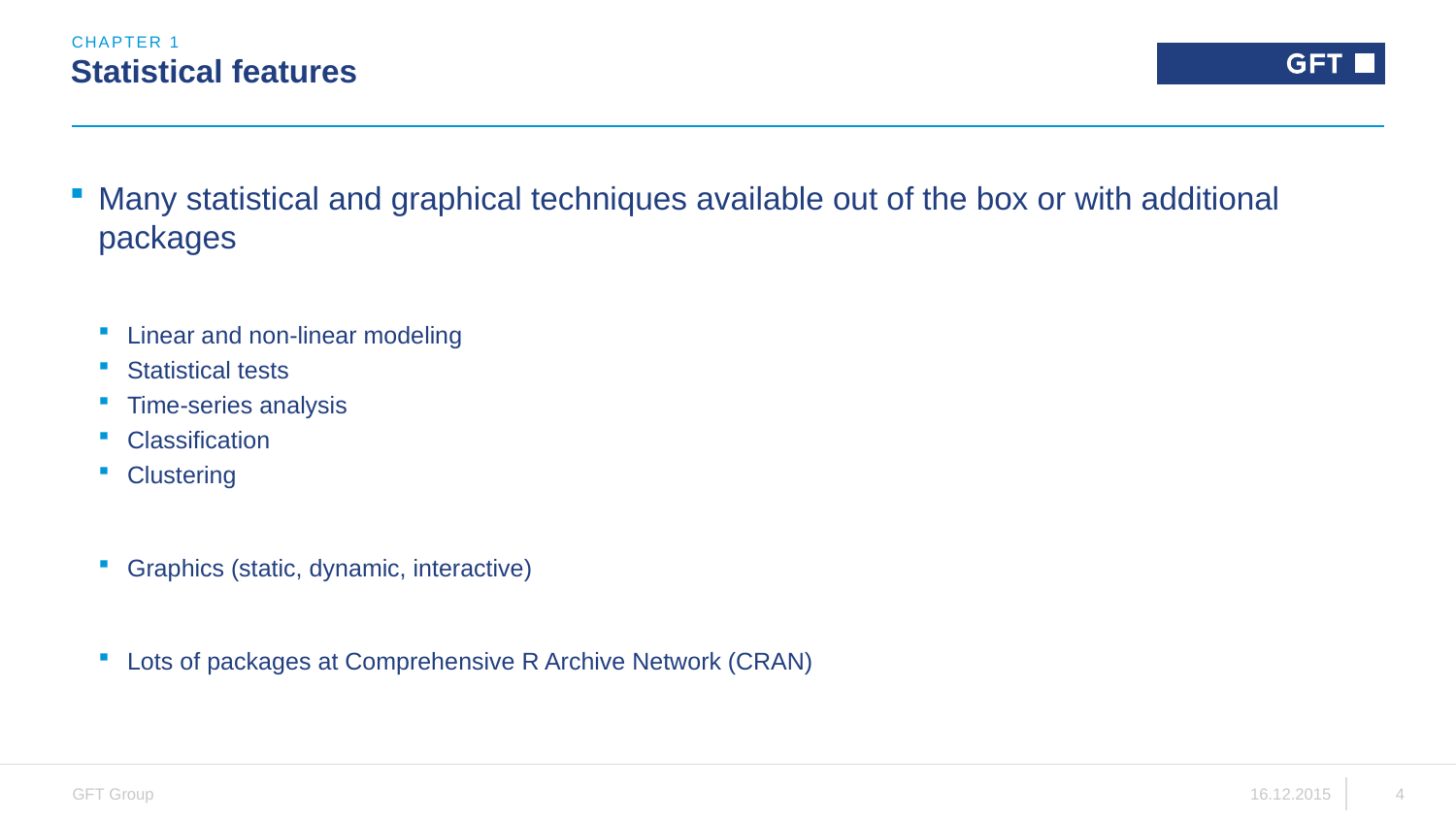

Chapter 1
# Statistical features
Many statistical and graphical techniques available out of the box or with additional packages

Linear and non-linear modeling
Statistical tests
Time-series analysis
Classification
Clustering

Graphics (static, dynamic, interactive)

Lots of packages at Comprehensive R Archive Network (CRAN)